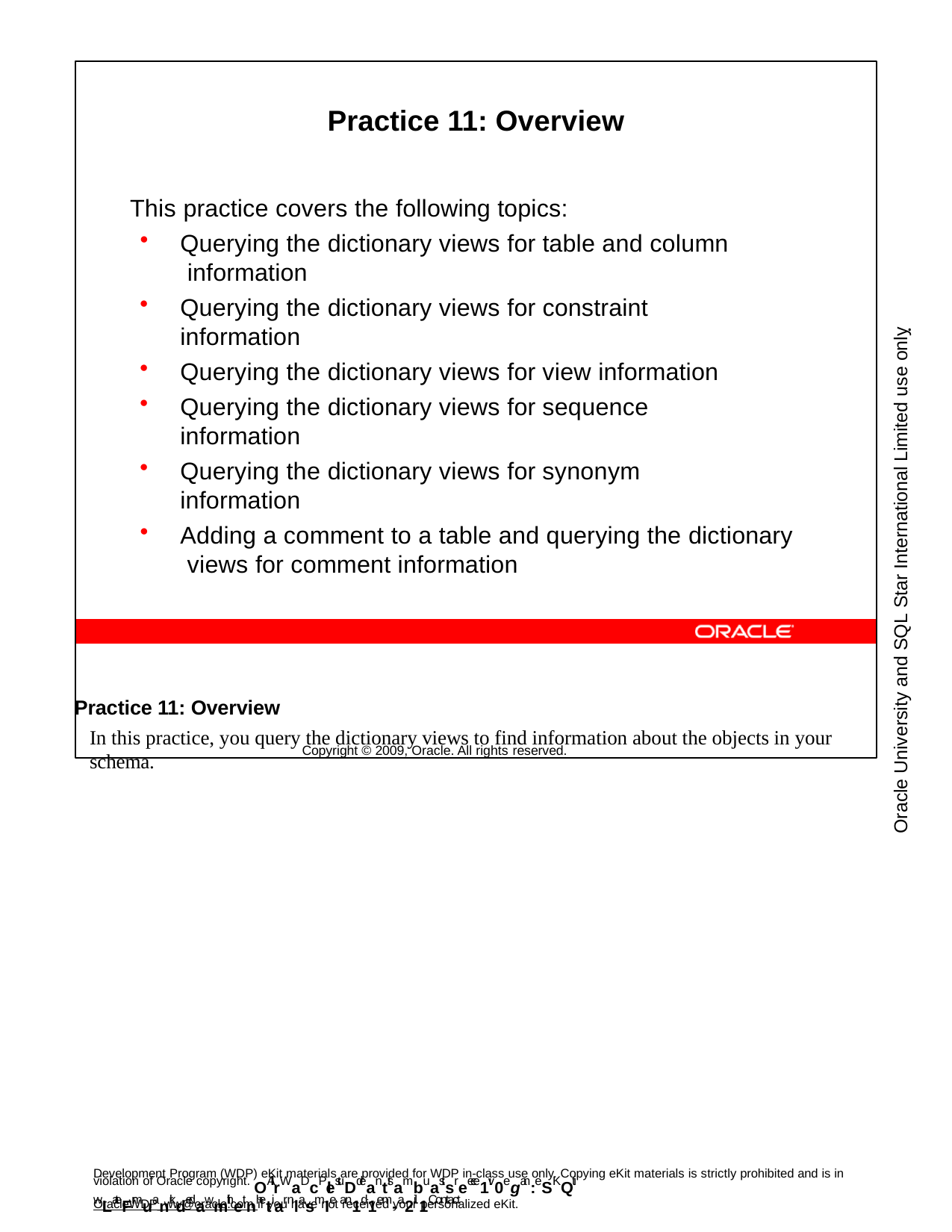

Practice 11: Overview

This practice covers the following topics:
Querying the dictionary views for table and column  information
Querying the dictionary views for constraint information
Querying the dictionary views for view information
Querying the dictionary views for sequence information
Querying the dictionary views for synonym information
Adding a comment to a table and querying the dictionary  views for comment information

Copyright © 2009, Oracle. All rights reserved.
Oracle University and SQL Star International Limited use onlyฺ

Practice 11: Overview
In this practice, you query the dictionary views to find information about the objects in your  schema.
Development Program (WDP) eKit materials are provided for WDP in-class use only. Copying eKit materials is strictly prohibited and is in
violation of Oracle copyright. OAllrWaDcPlestuDdeanttsambuastsreece1iv0egan: eSKQit wLateFrmuanrkdedawmithetnhetiar nlasmIe an1d1em-a2il.1Contact
OracleWDP_ww@oracle.com if you have not received your personalized eKit.